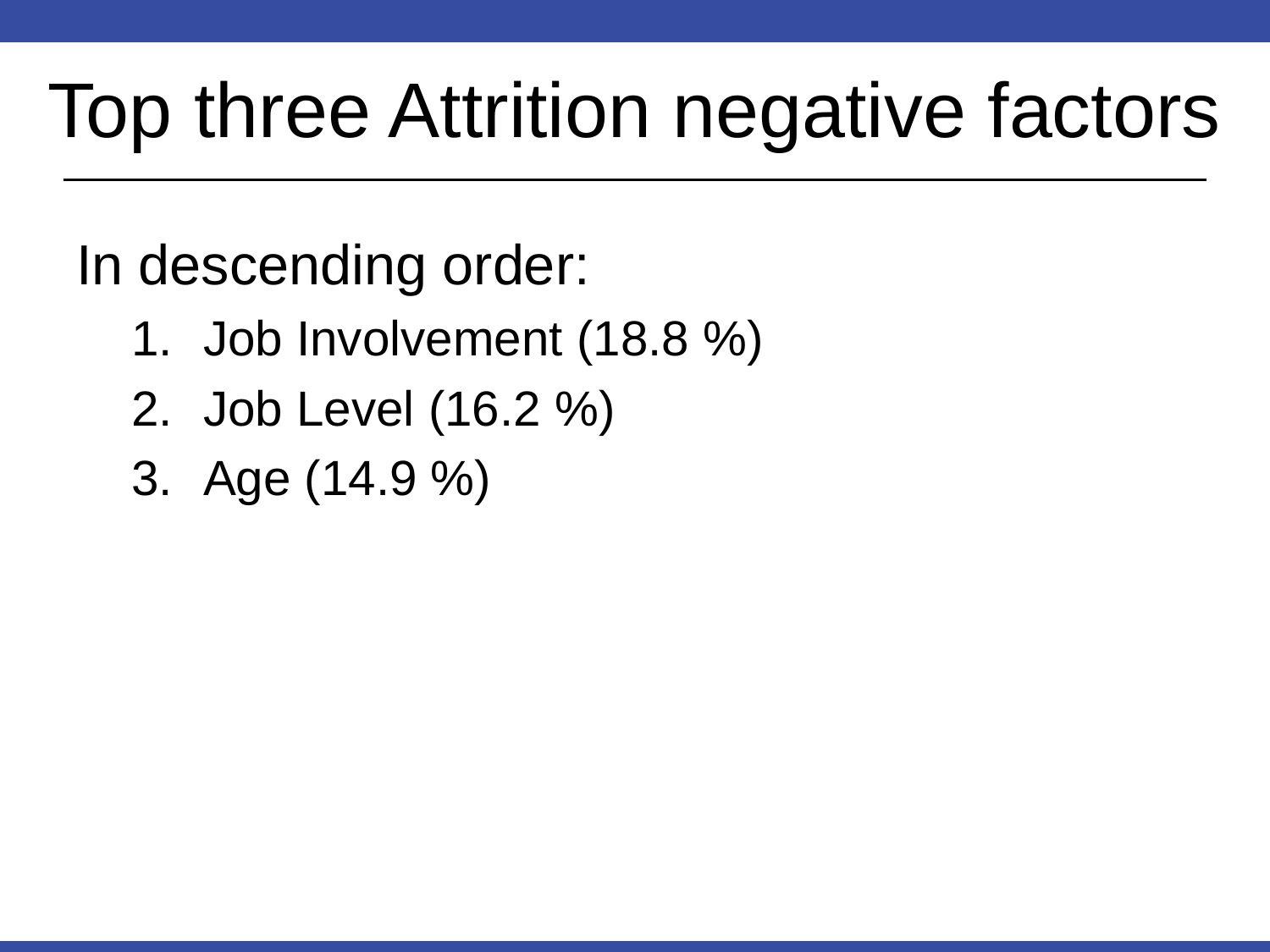

# Top three Attrition negative factors
In descending order:
Job Involvement (18.8 %)
Job Level (16.2 %)
Age (14.9 %)